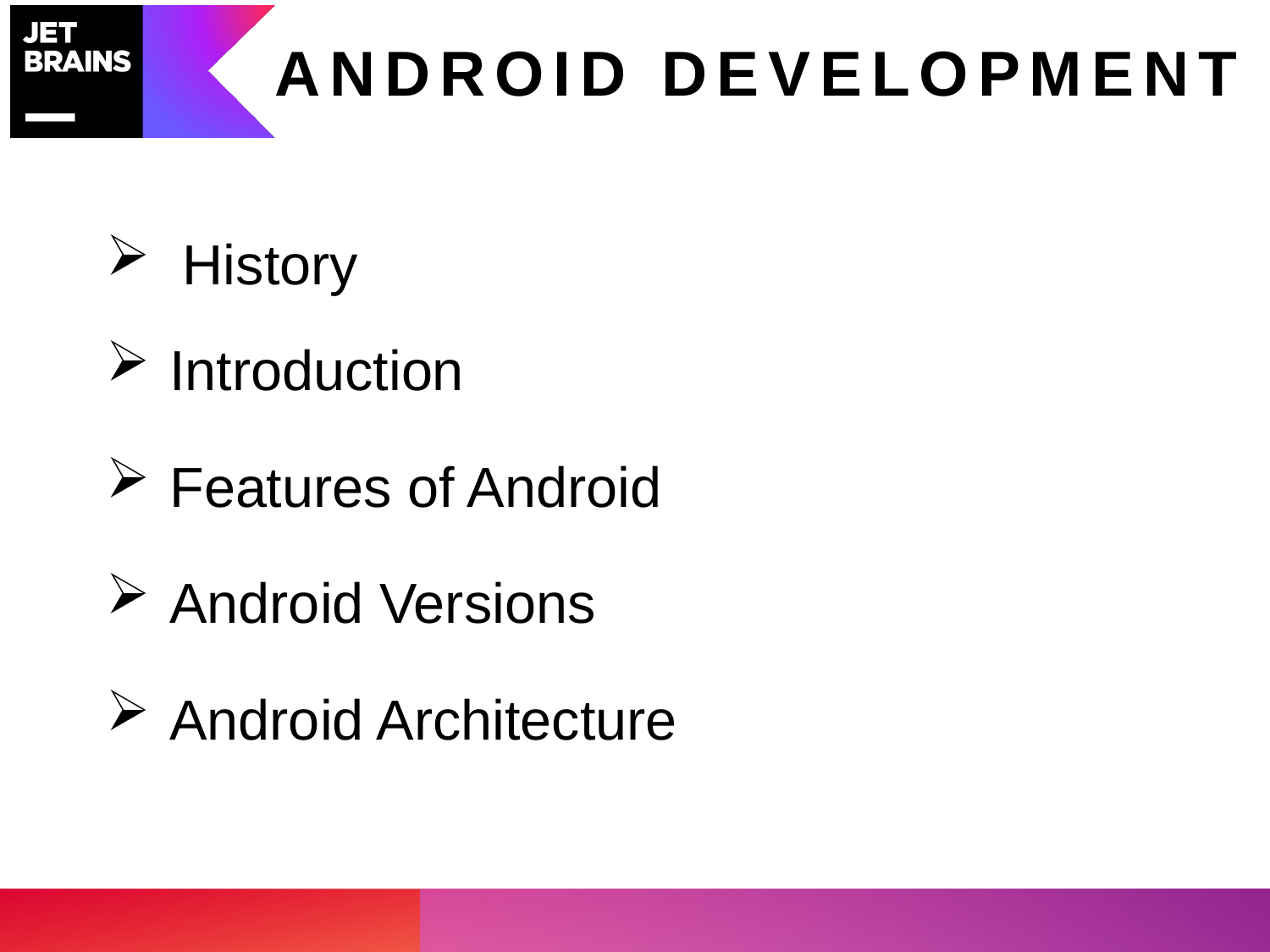

# Android Development
  History

Introduction​
Features of Android
Android Versions
Android Architecture